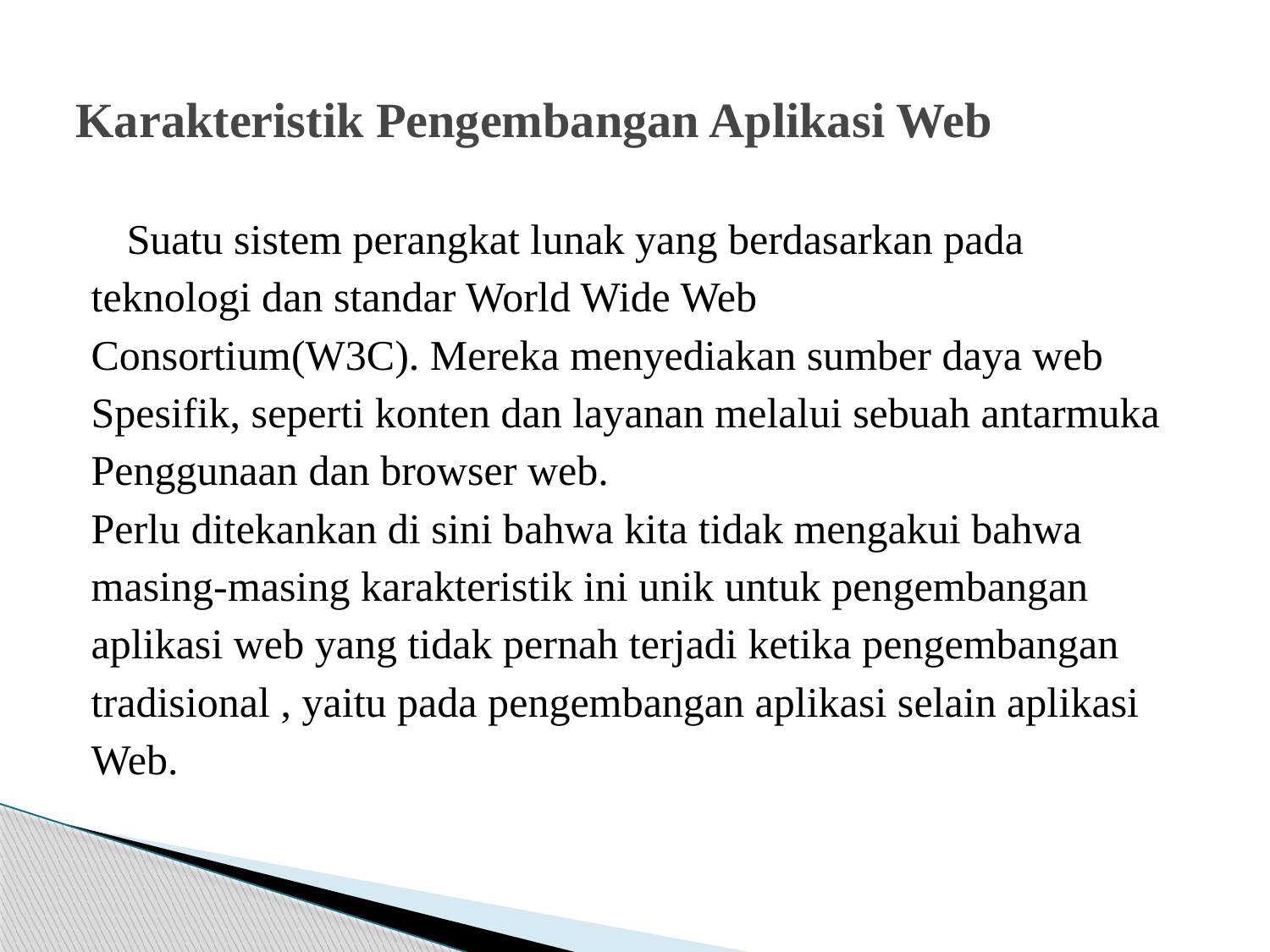

# Karakteristik Pengembangan Aplikasi Web
	Suatu sistem perangkat lunak yang berdasarkan pada
teknologi dan standar World Wide Web
Consortium(W3C). Mereka menyediakan sumber daya web
Spesifik, seperti konten dan layanan melalui sebuah antarmuka
Penggunaan dan browser web.
Perlu ditekankan di sini bahwa kita tidak mengakui bahwa
masing-masing karakteristik ini unik untuk pengembangan
aplikasi web yang tidak pernah terjadi ketika pengembangan
tradisional , yaitu pada pengembangan aplikasi selain aplikasi
Web.